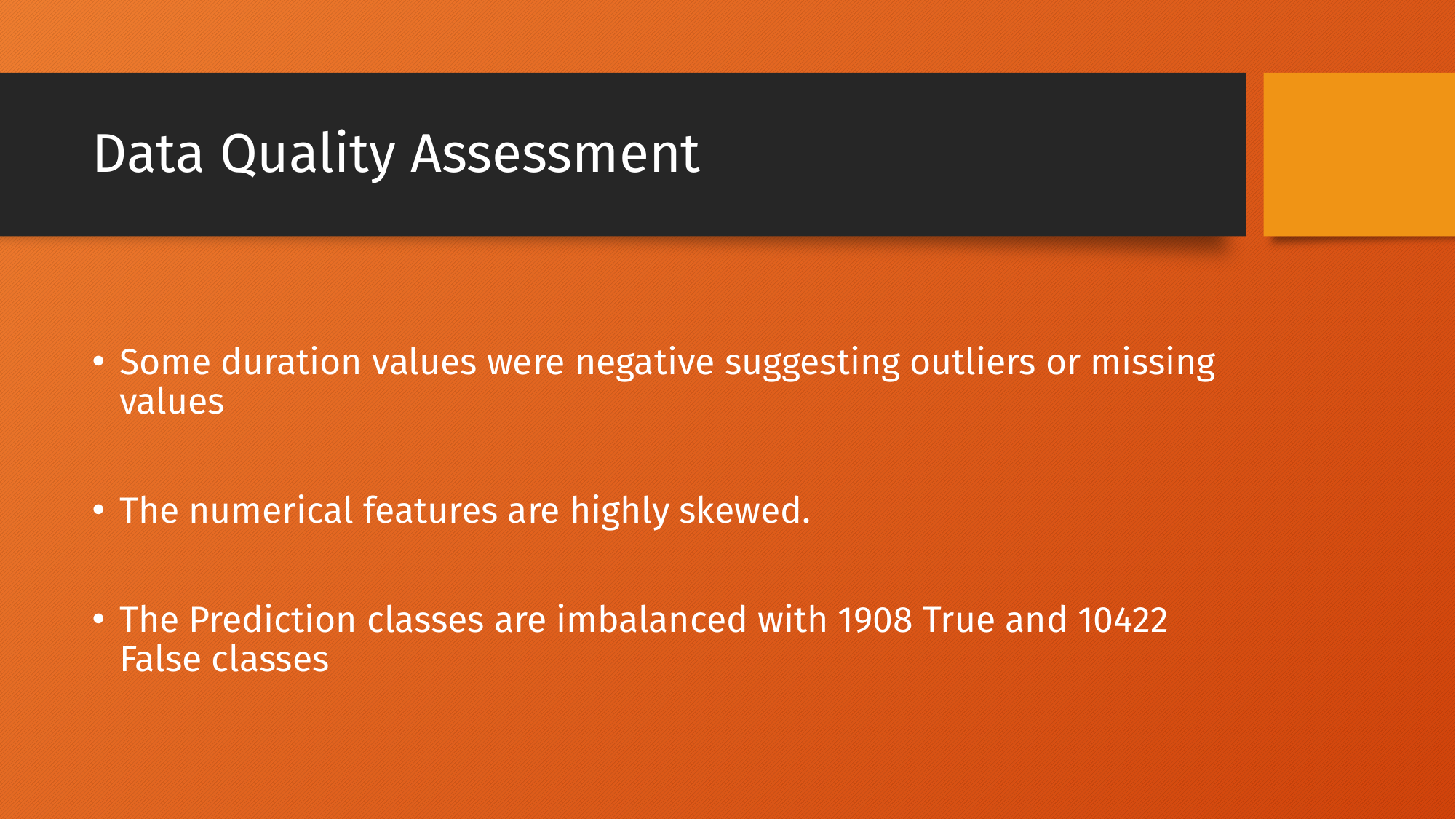

# Data Quality Assessment

Some duration values were negative suggesting outliers or missing values

The numerical features are highly skewed.

The Prediction classes are imbalanced with 1908 True and 10422 False classes